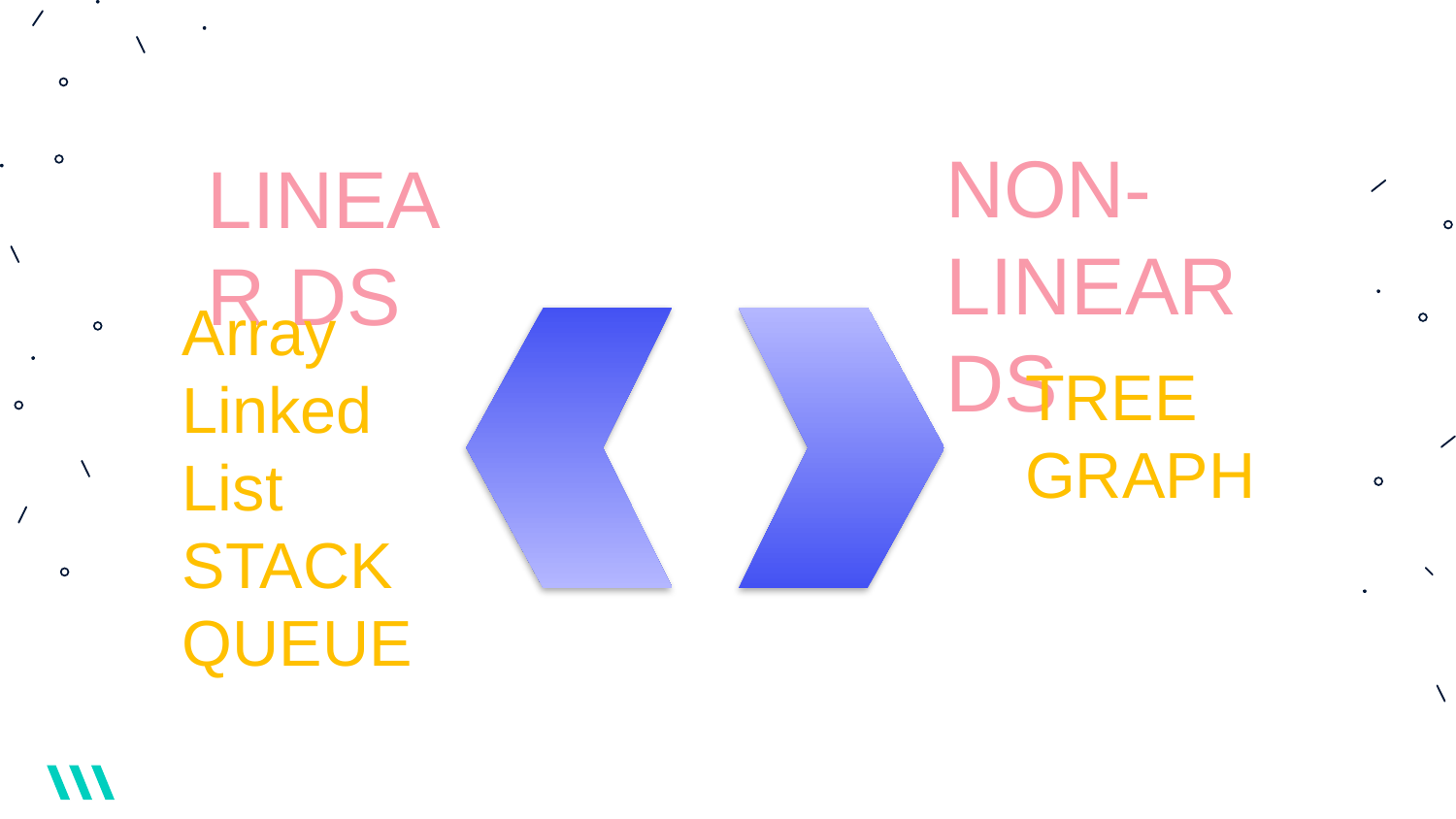

NON-LINEAR DS
LINEAR DS
Array
Linked List
STACK
QUEUE

TREE
GRAPH